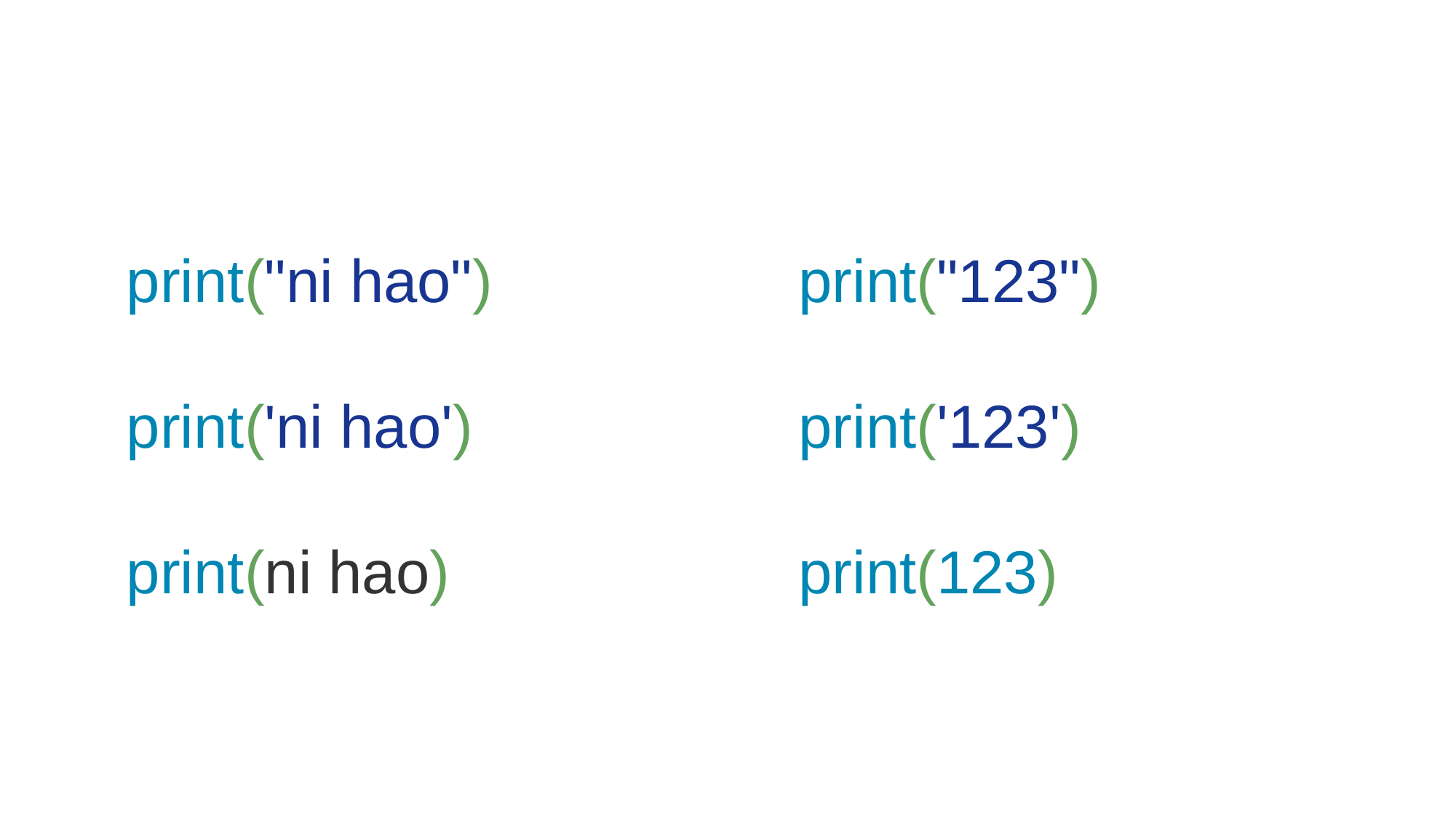

print("ni hao")
print('ni hao')
print(ni hao)
print("123")
print('123')
print(123)